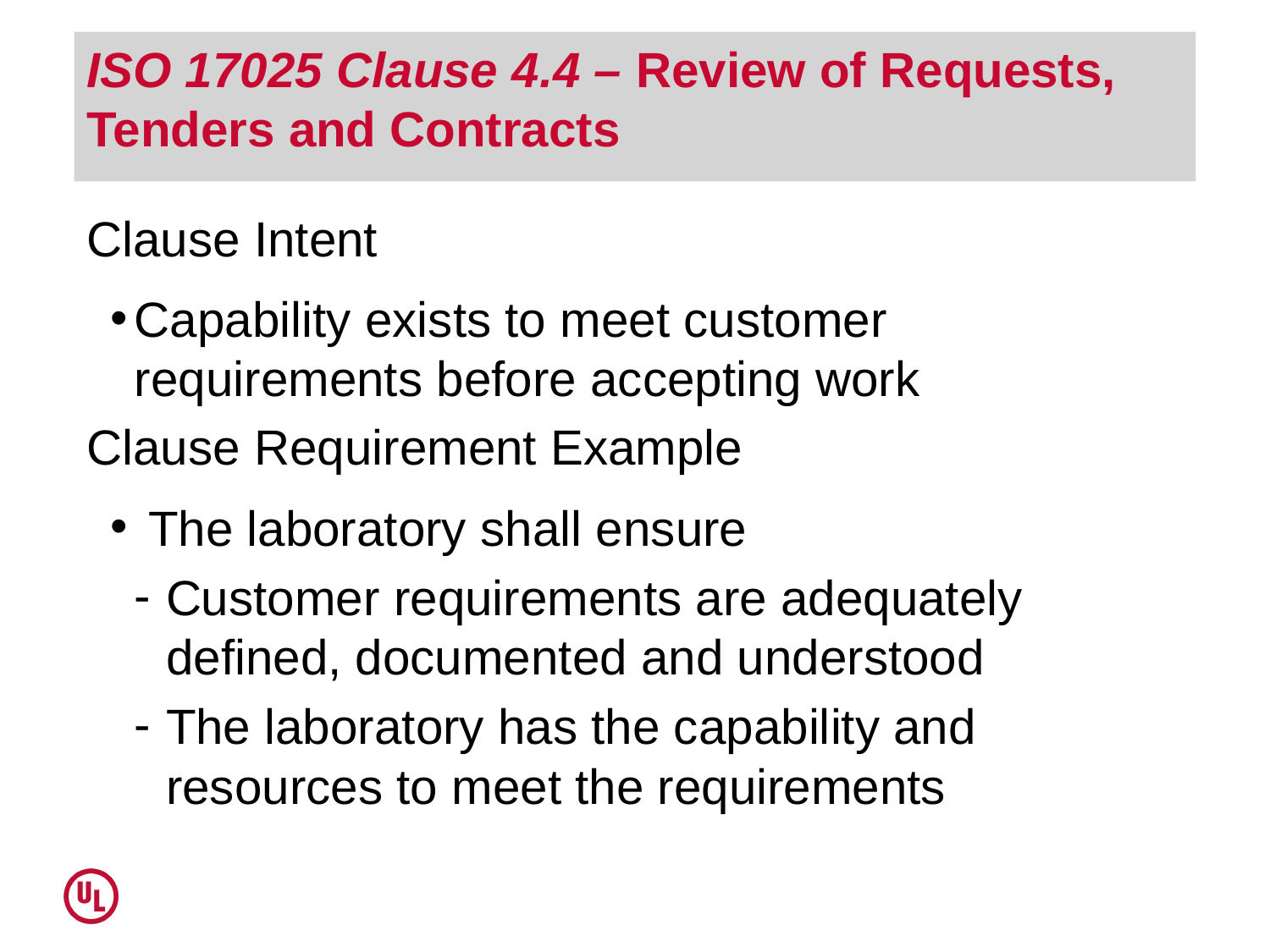

# ISO 17025 Clause 4.4 – Review of Requests, Tenders and Contracts
Clause Intent
Capability exists to meet customer requirements before accepting work
Clause Requirement Example
 The laboratory shall ensure
Customer requirements are adequately defined, documented and understood
The laboratory has the capability and resources to meet the requirements